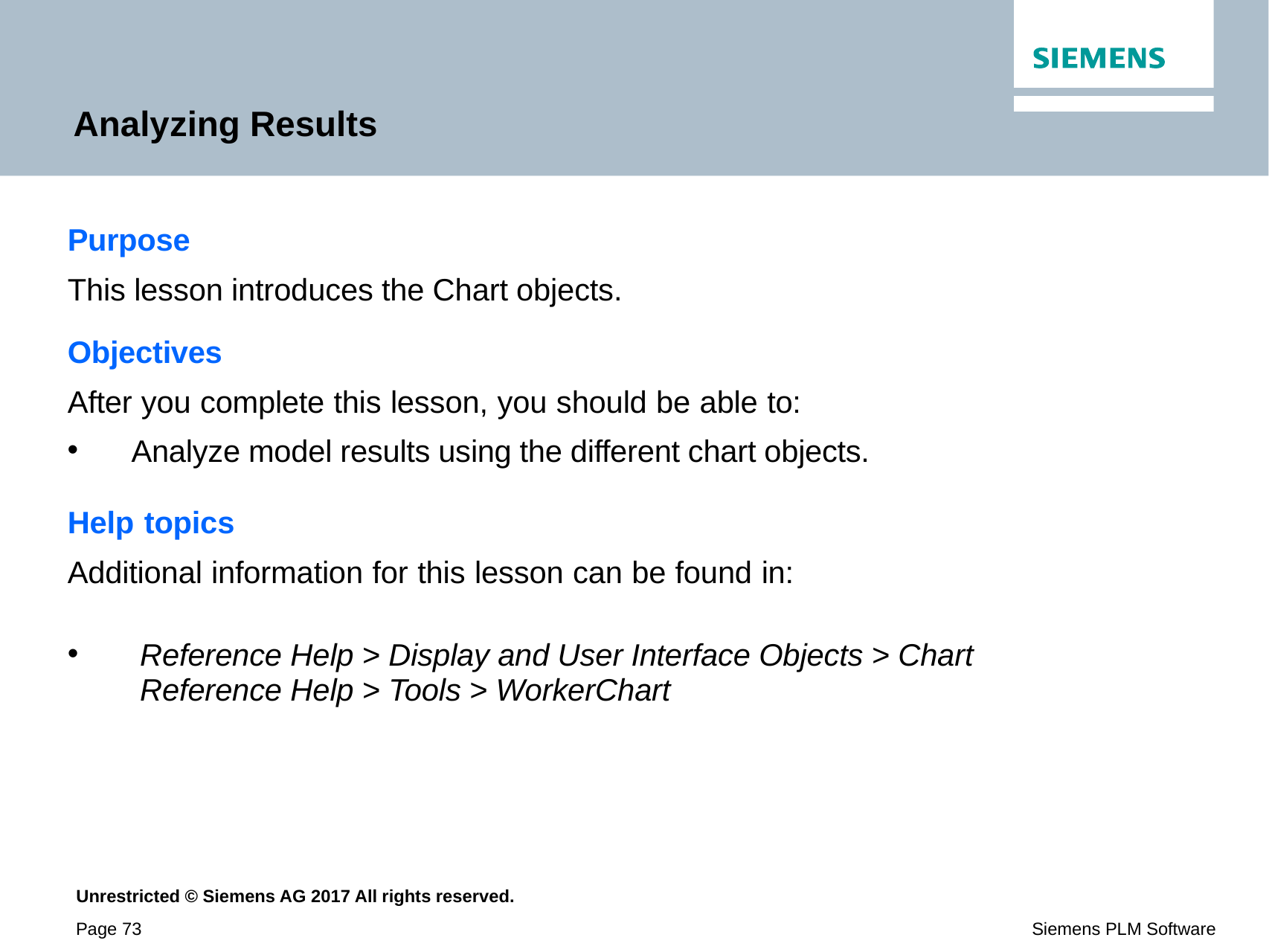

# Analyzing Results
Purpose
This lesson introduces the Chart objects.
Objectives
After you complete this lesson, you should be able to:
Analyze model results using the different chart objects.

Help topics
Additional information for this lesson can be found in:
•
Reference Help > Display and User Interface Objects > Chart
Reference Help > Tools > WorkerChart